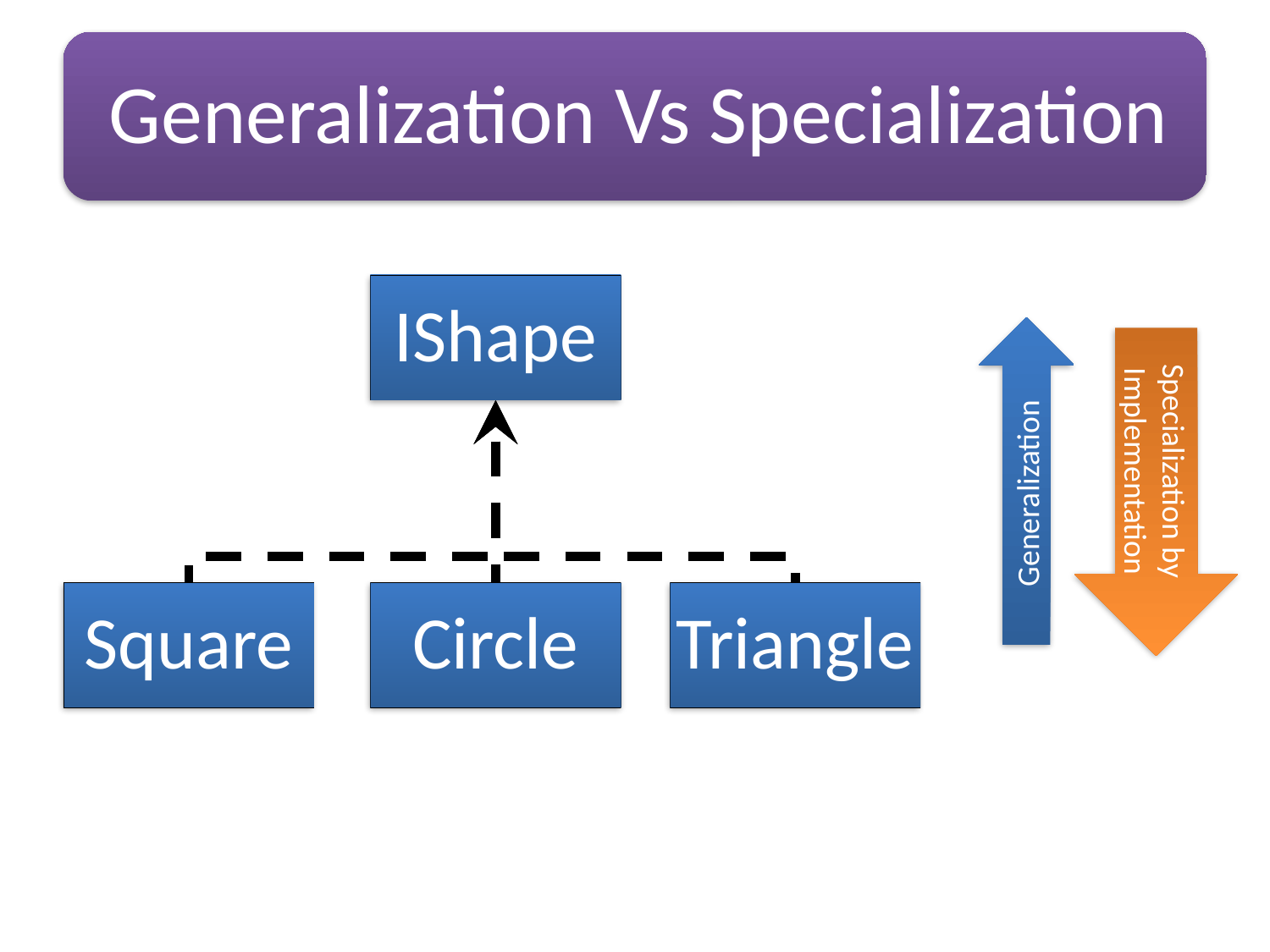

Generalization Vs Specialization
IShape
Square
Circle
Triangle
Generalization
Specialization by Implementation